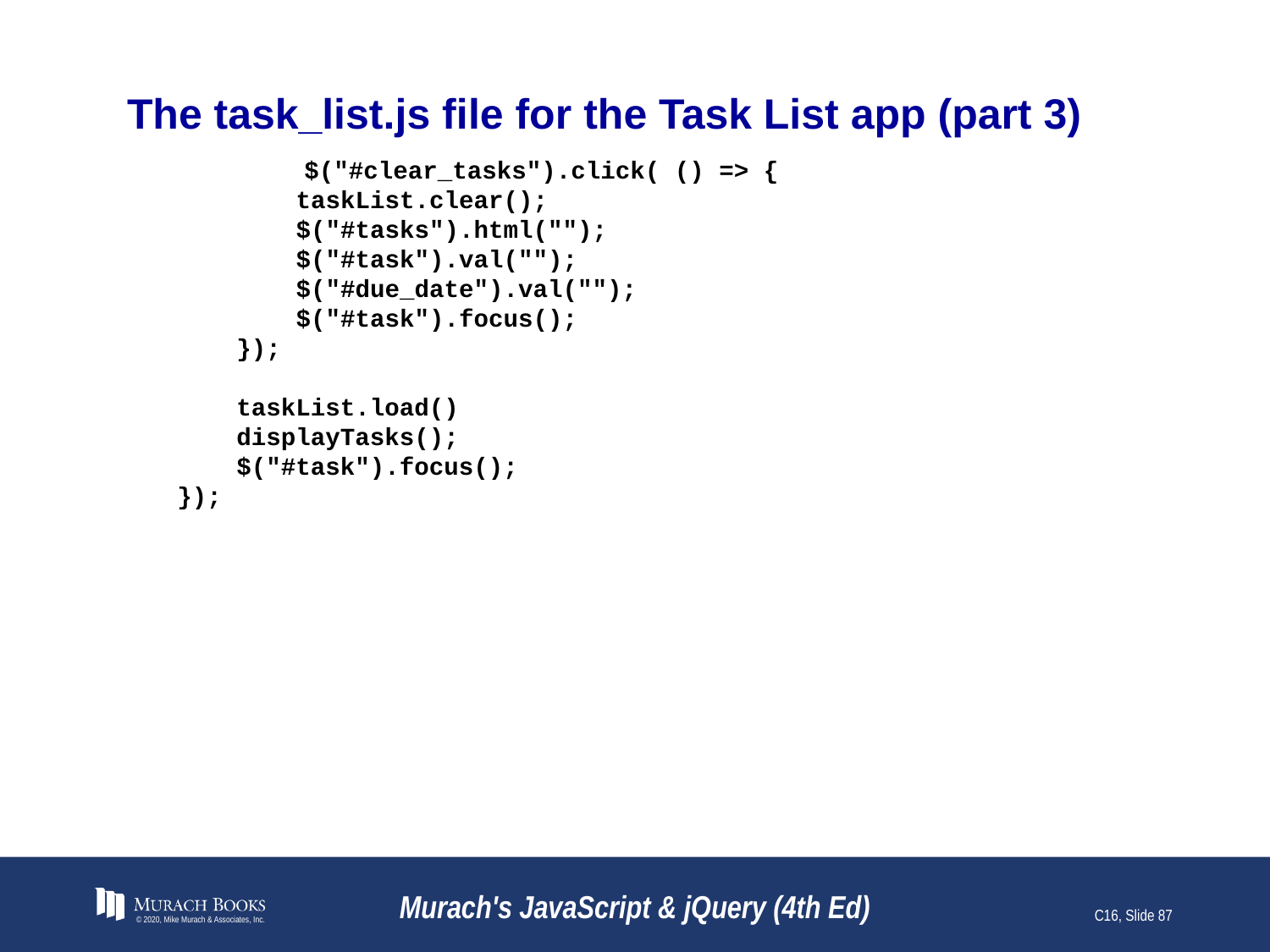

# The task_list.js file for the Task List app (part 3)
 	$("#clear_tasks").click( () => {
        taskList.clear();
        $("#tasks").html("");
        $("#task").val("");
        $("#due_date").val("");
        $("#task").focus();
    });

    taskList.load()
    displayTasks();
    $("#task").focus();
});
© 2020, Mike Murach & Associates, Inc.
Murach's JavaScript & jQuery (4th Ed)

C16, Slide 87